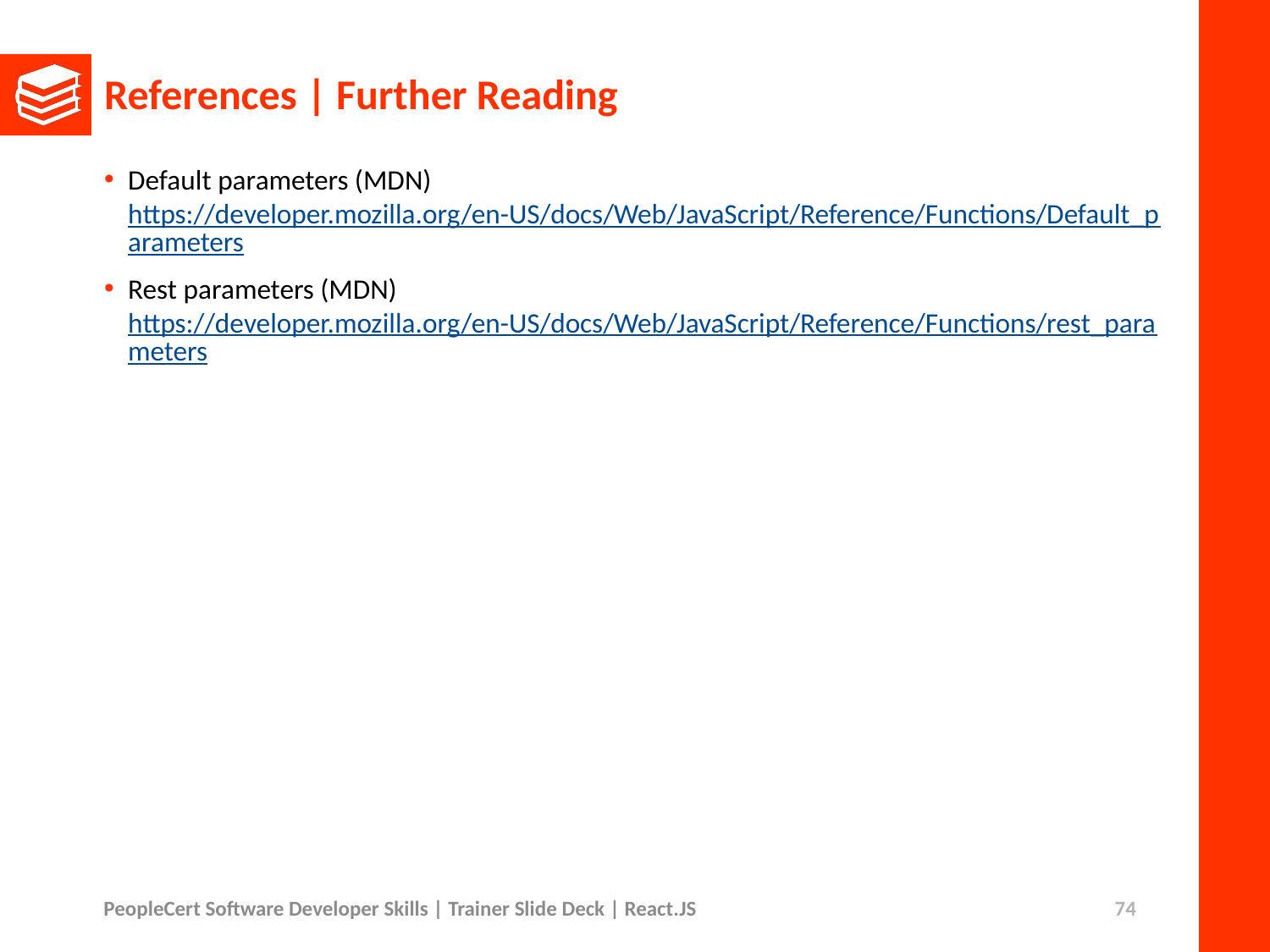

# References | Further Reading
Default parameters (MDN)
https://developer.mozilla.org/en-US/docs/Web/JavaScript/Reference/Functions/Default_parameters
Rest parameters (MDN)
https://developer.mozilla.org/en-US/docs/Web/JavaScript/Reference/Functions/rest_parameters

PeopleCert Software Developer Skills | Trainer Slide Deck | React.JS
74